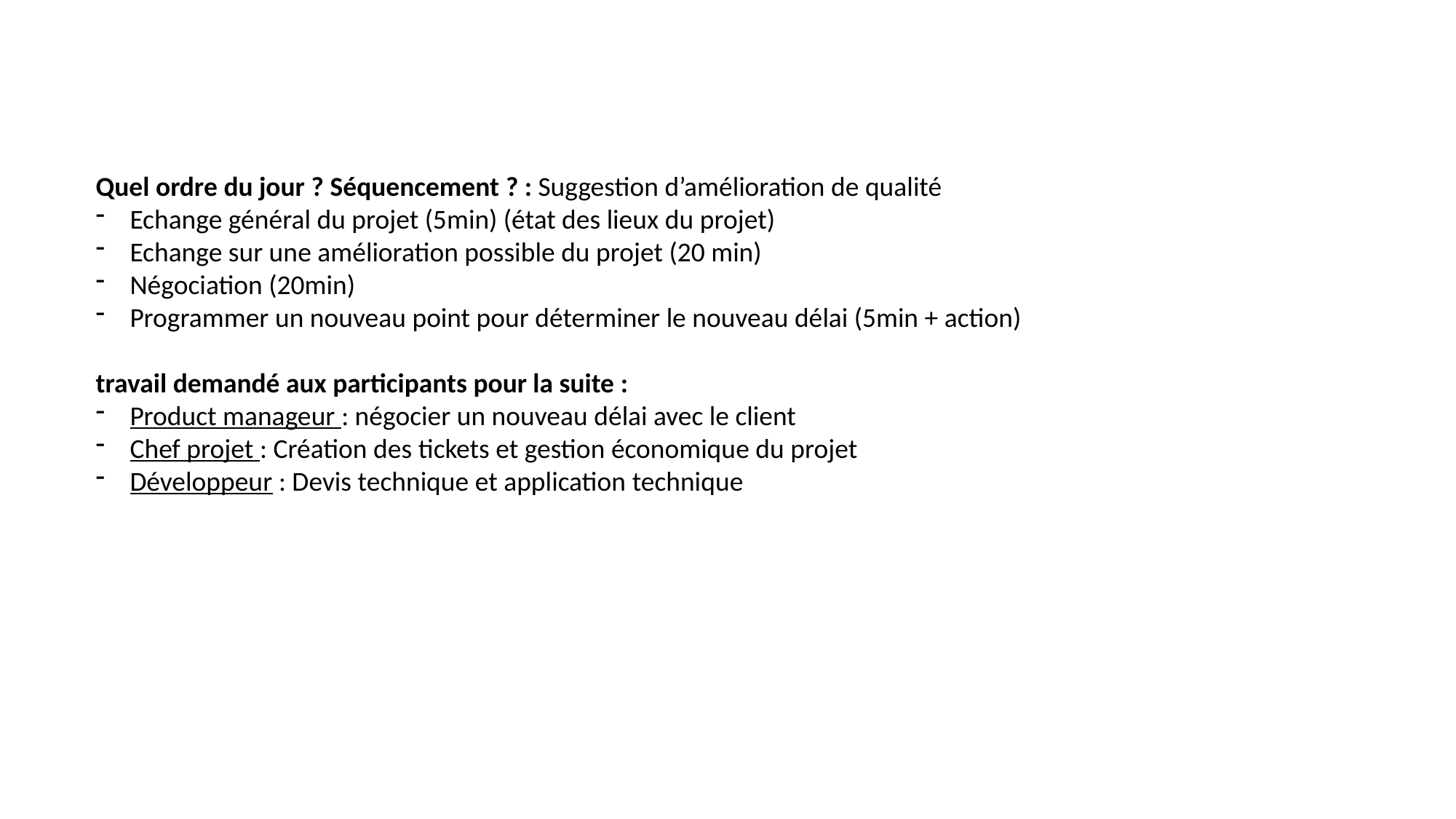

Quel ordre du jour ? Séquencement ? : Suggestion d’amélioration de qualité
Echange général du projet (5min) (état des lieux du projet)
Echange sur une amélioration possible du projet (20 min)
Négociation (20min)
Programmer un nouveau point pour déterminer le nouveau délai (5min + action)

travail demandé aux participants pour la suite :
Product manageur : négocier un nouveau délai avec le client
Chef projet : Création des tickets et gestion économique du projet
Développeur : Devis technique et application technique